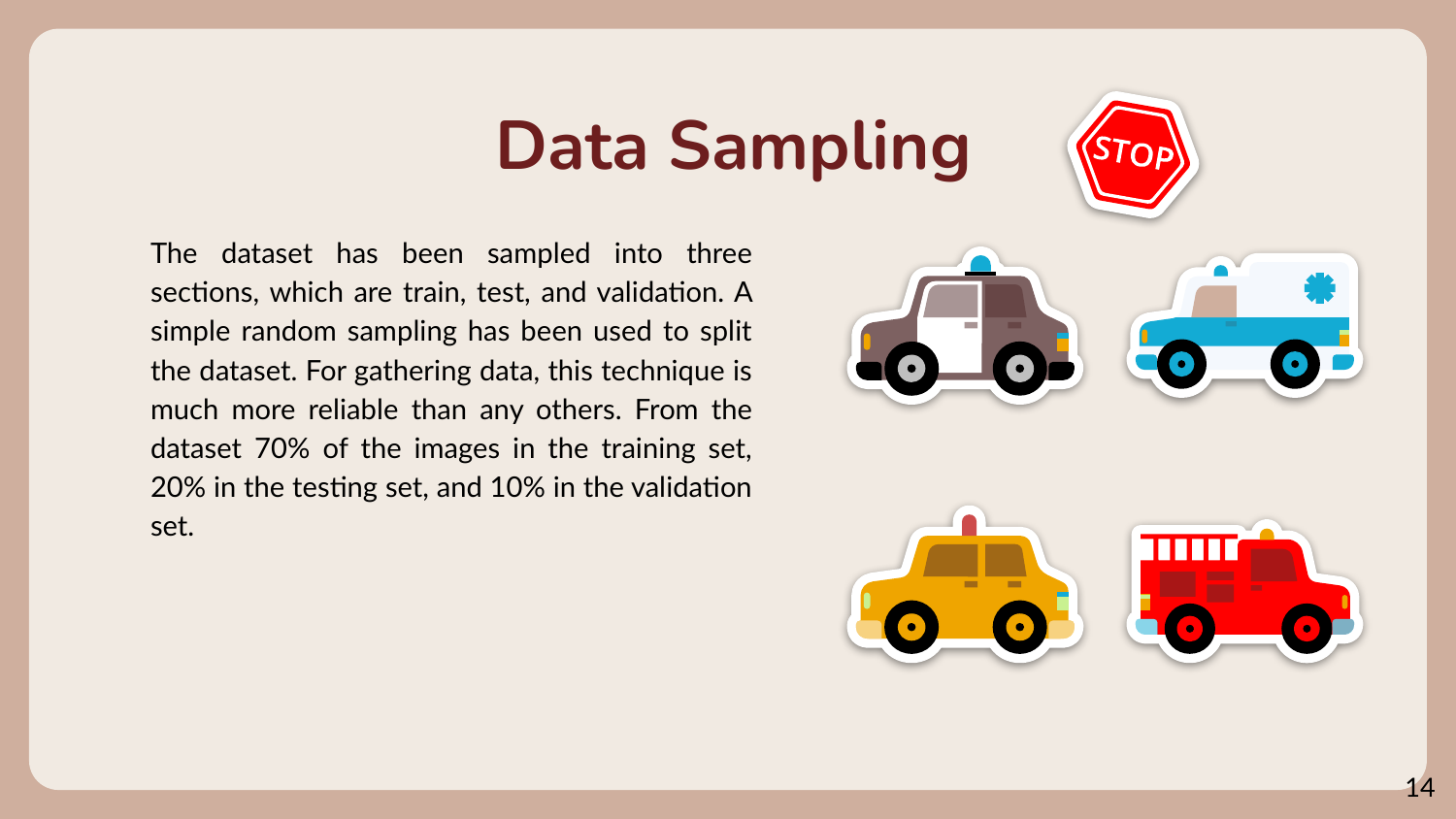

# Data Sampling

The dataset has been sampled into three sections, which are train, test, and validation. A simple random sampling has been used to split the dataset. For gathering data, this technique is much more reliable than any others. From the dataset 70% of the images in the training set, 20% in the testing set, and 10% in the validation set.

14